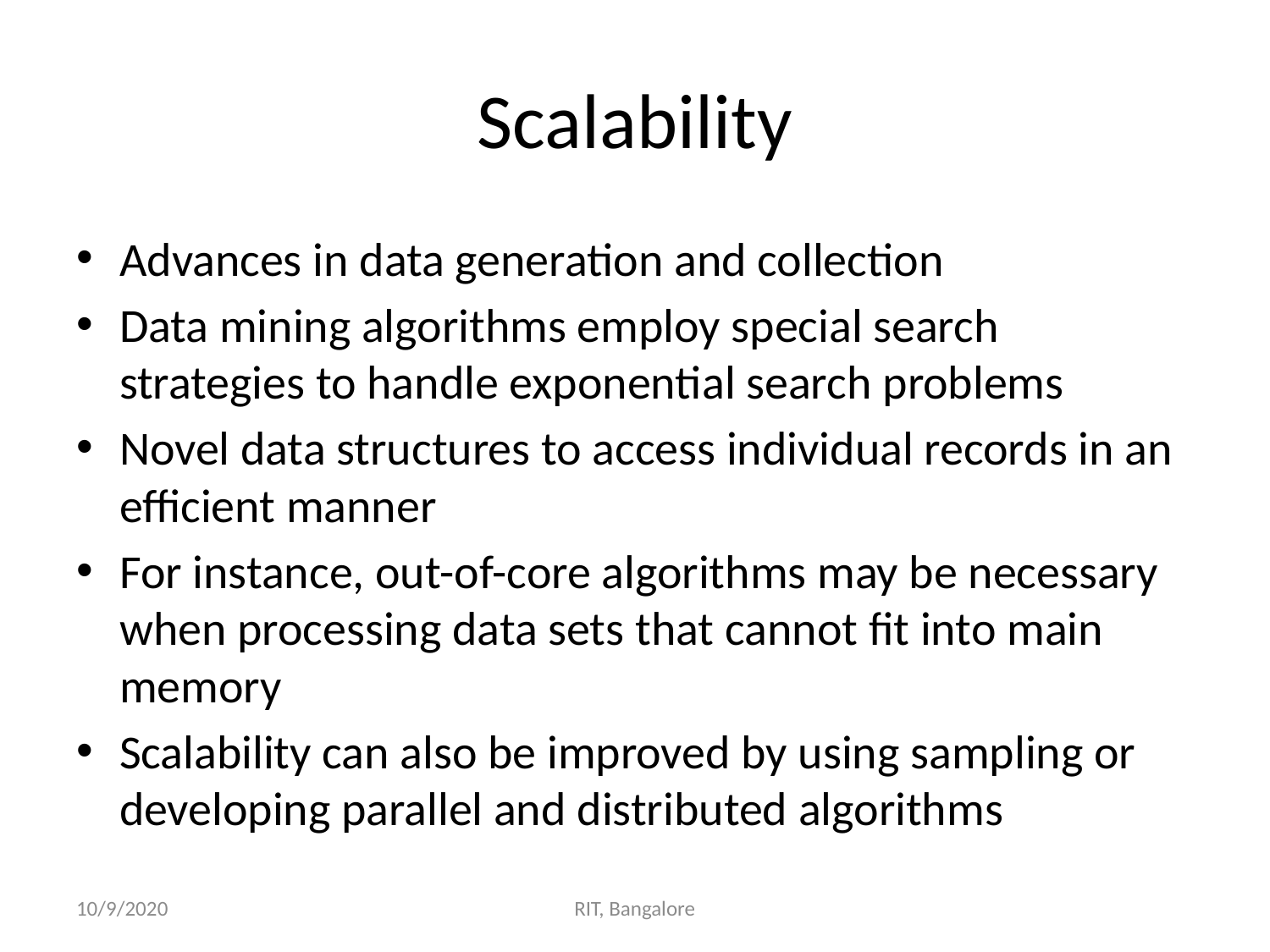

# Scalability
Advances in data generation and collection
Data mining algorithms employ special search strategies to handle exponential search problems
Novel data structures to access individual records in an efficient manner
For instance, out-of-core algorithms may be necessary when processing data sets that cannot fit into main memory
Scalability can also be improved by using sampling or developing parallel and distributed algorithms
10/9/2020
RIT, Bangalore